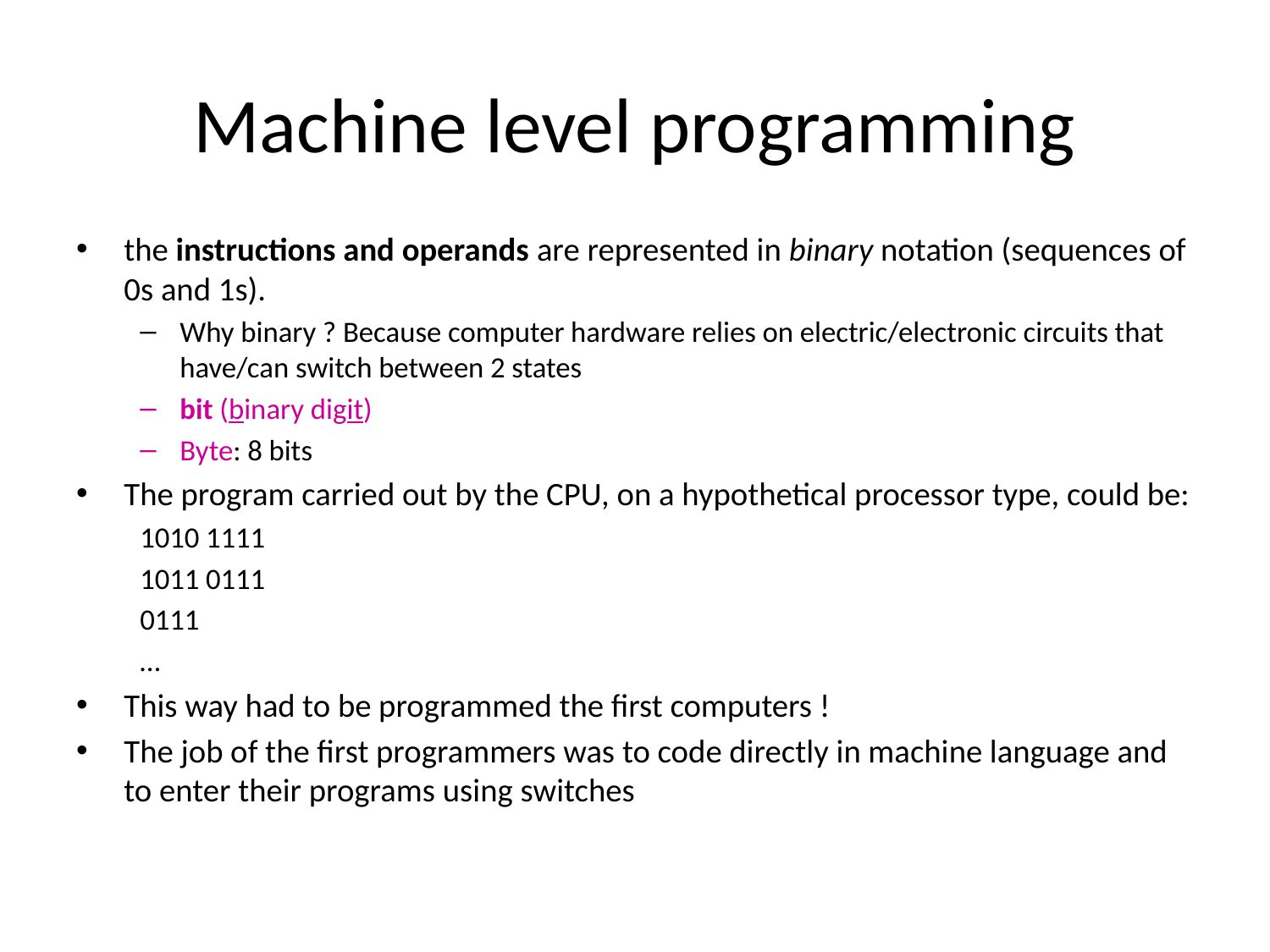

# Machine level programming
the instructions and operands are represented in binary notation (sequences of 0s and 1s).
Why binary ? Because computer hardware relies on electric/electronic circuits that have/can switch between 2 states
bit (binary digit)
Byte: 8 bits
The program carried out by the CPU, on a hypothetical processor type, could be:
1010 1111
1011 0111
0111
…
This way had to be programmed the first computers !
The job of the first programmers was to code directly in machine language and to enter their programs using switches